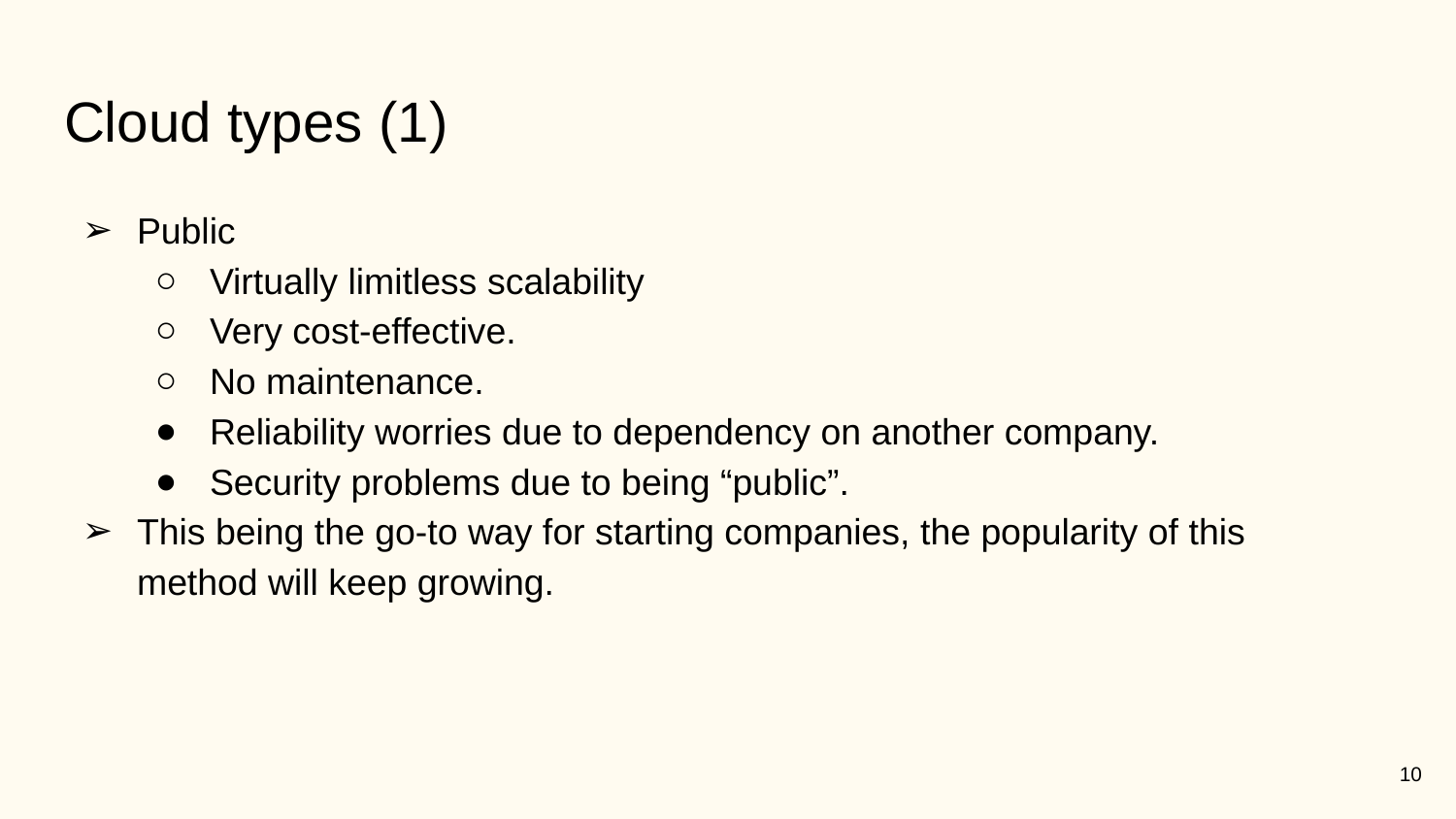

# Cloud types (1)
Public
Virtually limitless scalability
Very cost-effective.
No maintenance.
Reliability worries due to dependency on another company.
Security problems due to being “public”.
This being the go-to way for starting companies, the popularity of this method will keep growing.
10